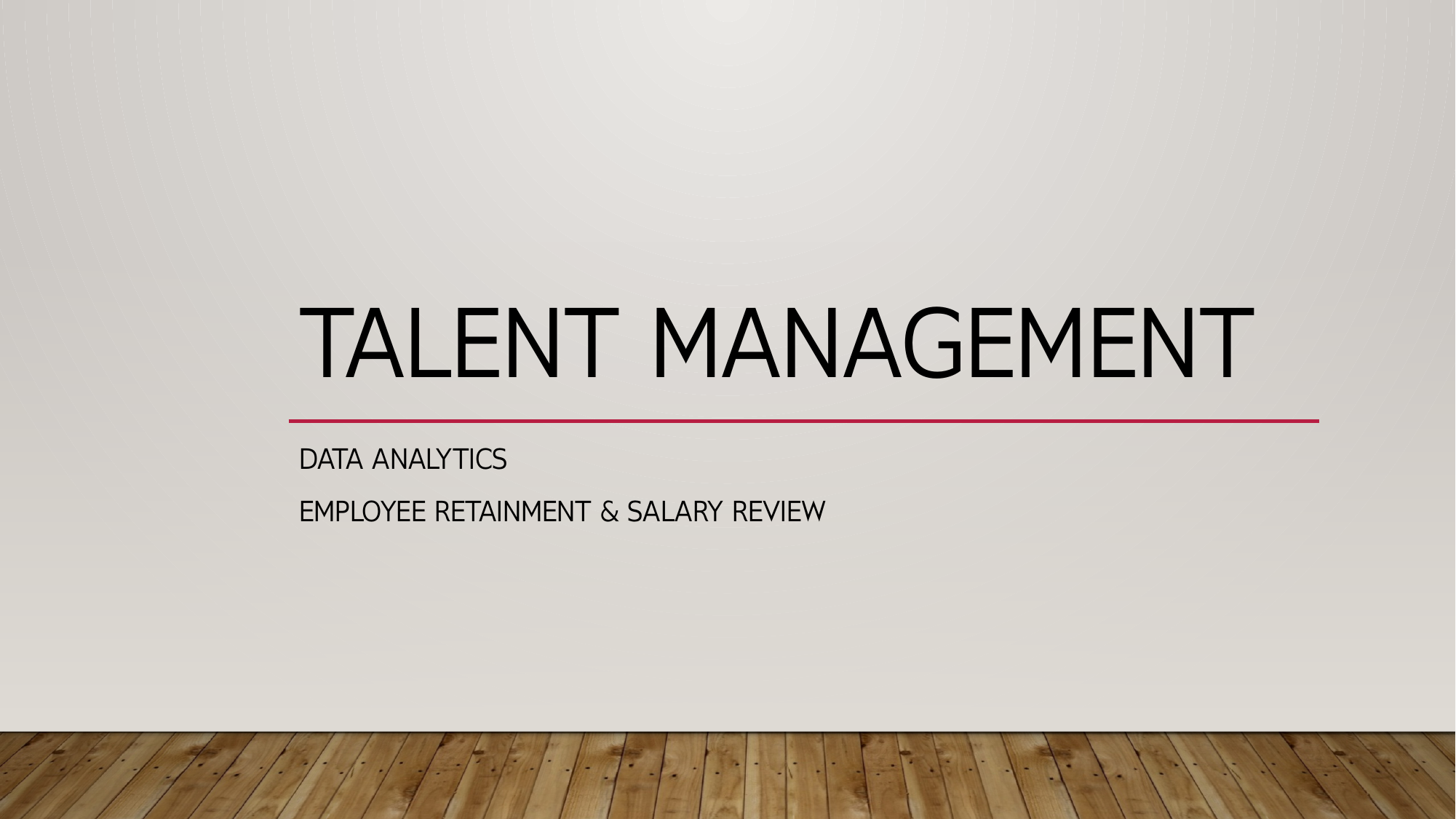

# Talent Management
Data Analytics
Employee Retainment & Salary Review